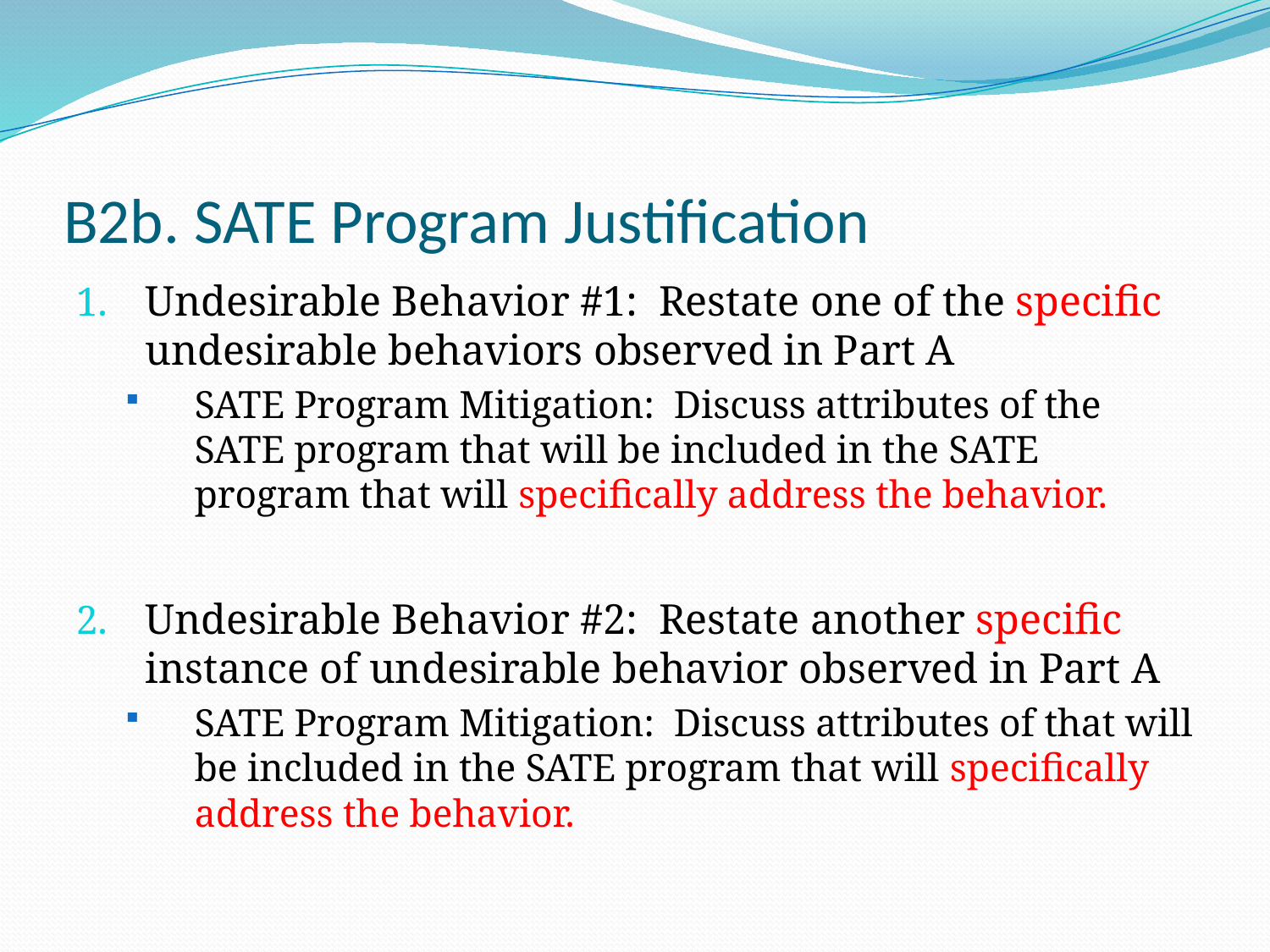

# B2b. SATE Program Justification
Undesirable Behavior #1:  Restate one of the specific undesirable behaviors observed in Part A
SATE Program Mitigation:  Discuss attributes of the SATE program that will be included in the SATE program that will specifically address the behavior.

Undesirable Behavior #2:  Restate another specific instance of undesirable behavior observed in Part A
SATE Program Mitigation:  Discuss attributes of that will be included in the SATE program that will specifically address the behavior.